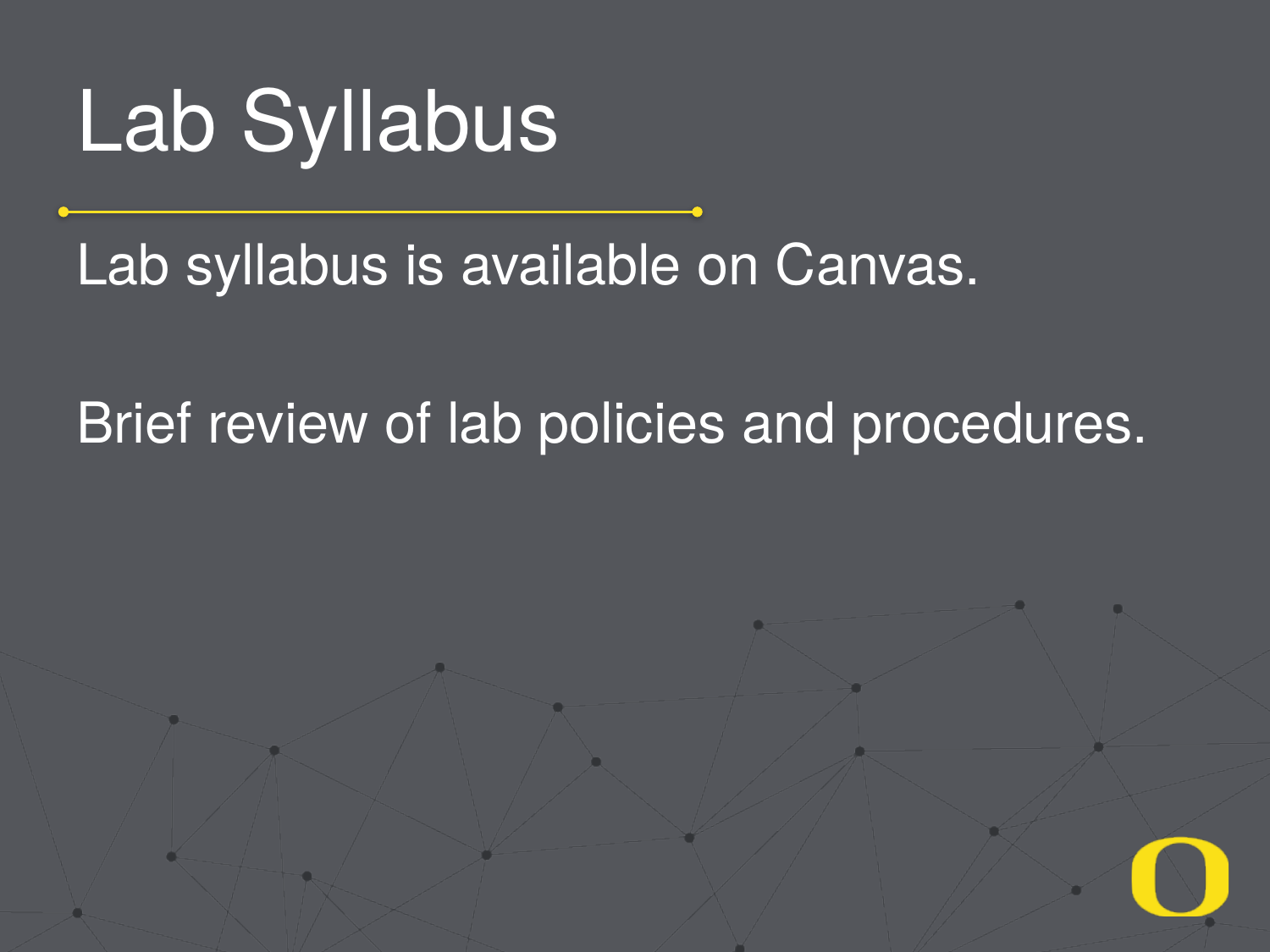

# Lab Syllabus
Lab syllabus is available on Canvas.

Brief review of lab policies and procedures.